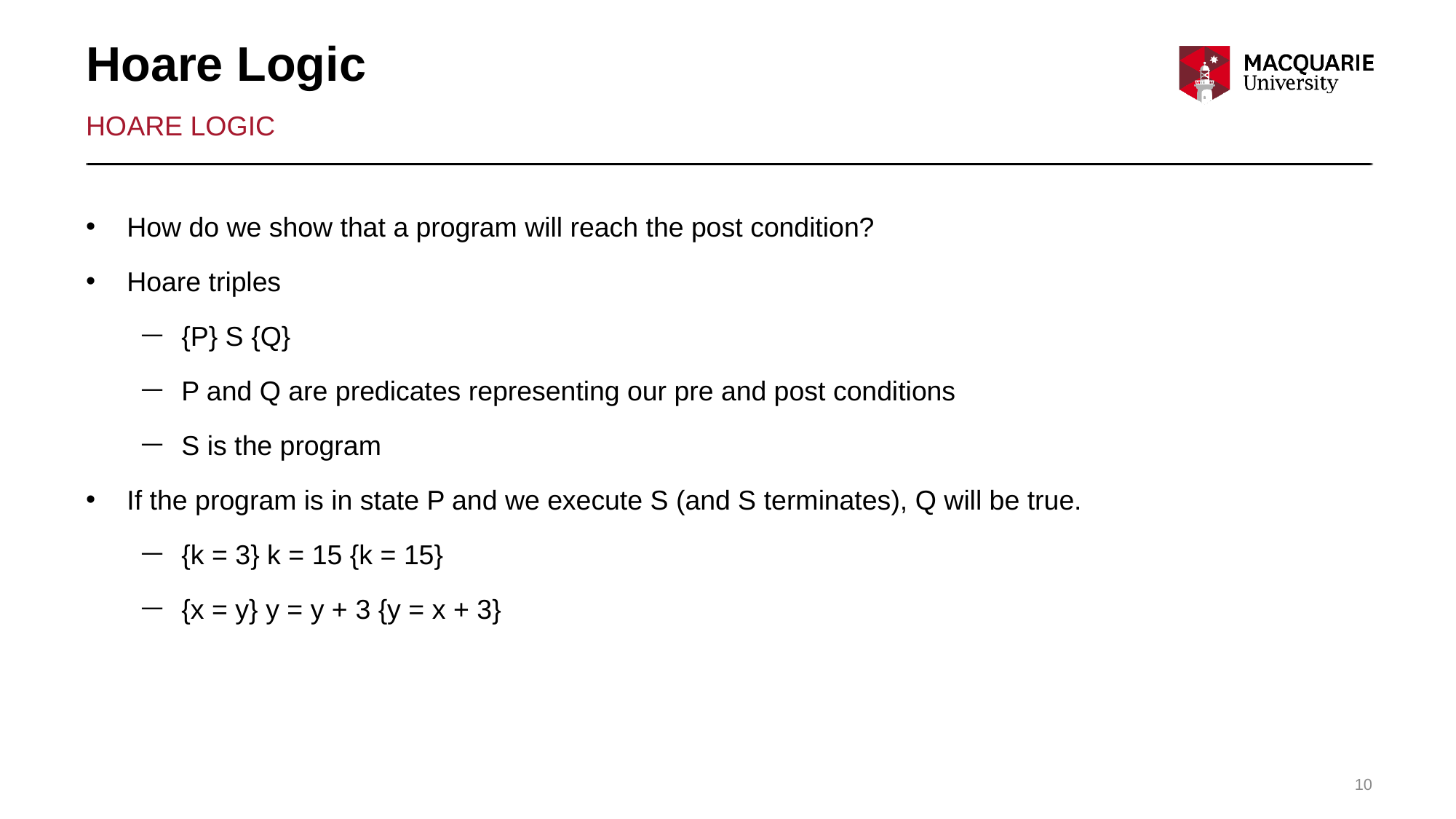

# Hoare Logic
Hoare Logic
How do we show that a program will reach the post condition?
Hoare triples
{P} S {Q}
P and Q are predicates representing our pre and post conditions
S is the program
If the program is in state P and we execute S (and S terminates), Q will be true.
{k = 3} k = 15 {k = 15}
{x = y} y = y + 3 {y = x + 3}

10